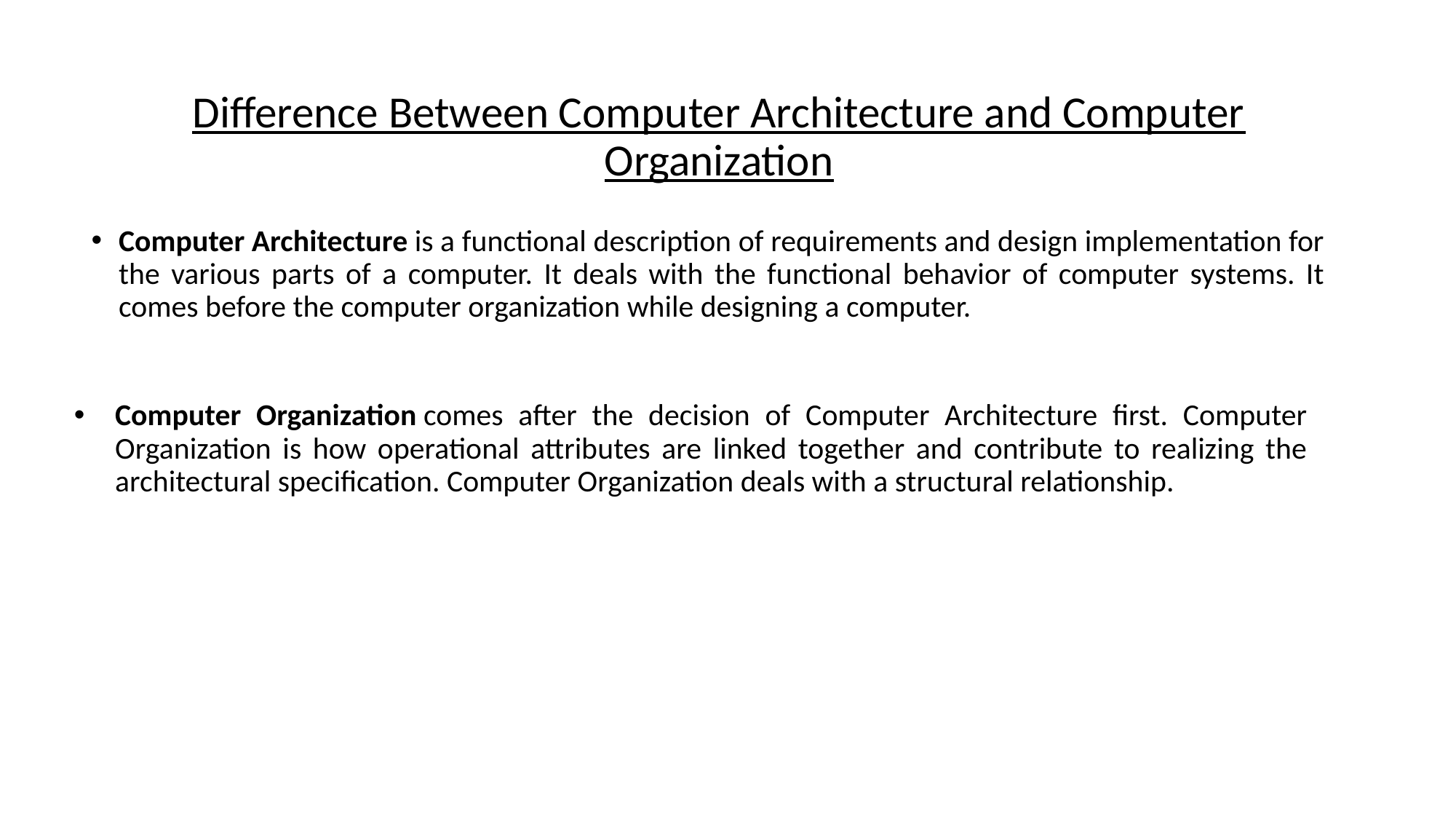

# Difference Between Computer Architecture and Computer Organization
Computer Architecture is a functional description of requirements and design implementation for the various parts of a computer. It deals with the functional behavior of computer systems. It comes before the computer organization while designing a computer.

Computer Organization comes after the decision of Computer Architecture first. Computer Organization is how operational attributes are linked together and contribute to realizing the architectural specification. Computer Organization deals with a structural relationship.